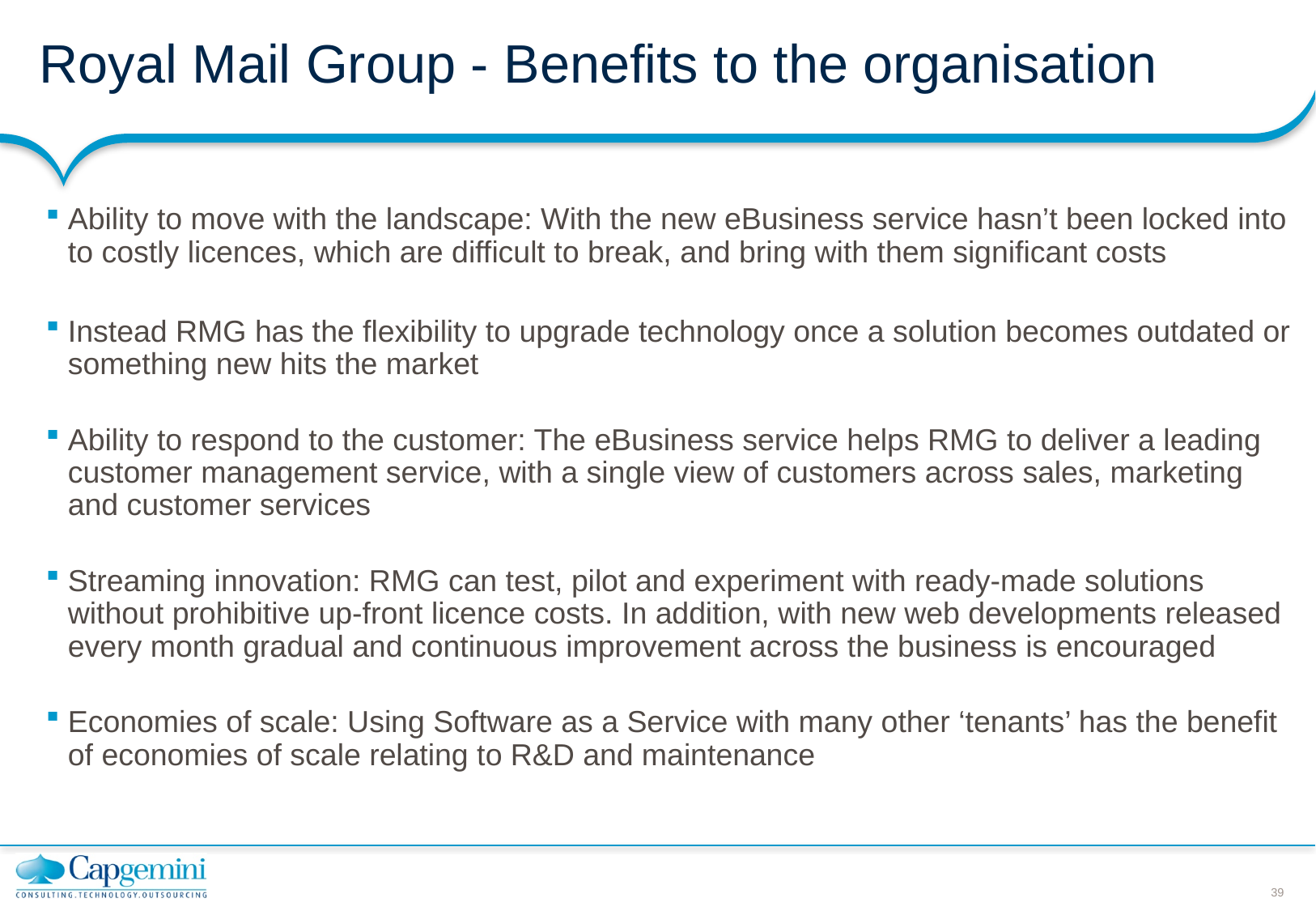

# Royal Mail Group - Benefits to the organisation
Ability to move with the landscape: With the new eBusiness service hasn’t been locked into to costly licences, which are difficult to break, and bring with them significant costs
Instead RMG has the flexibility to upgrade technology once a solution becomes outdated or something new hits the market
Ability to respond to the customer: The eBusiness service helps RMG to deliver a leading customer management service, with a single view of customers across sales, marketing and customer services
Streaming innovation: RMG can test, pilot and experiment with ready-made solutions without prohibitive up-front licence costs. In addition, with new web developments released every month gradual and continuous improvement across the business is encouraged
Economies of scale: Using Software as a Service with many other ‘tenants’ has the benefit of economies of scale relating to R&D and maintenance